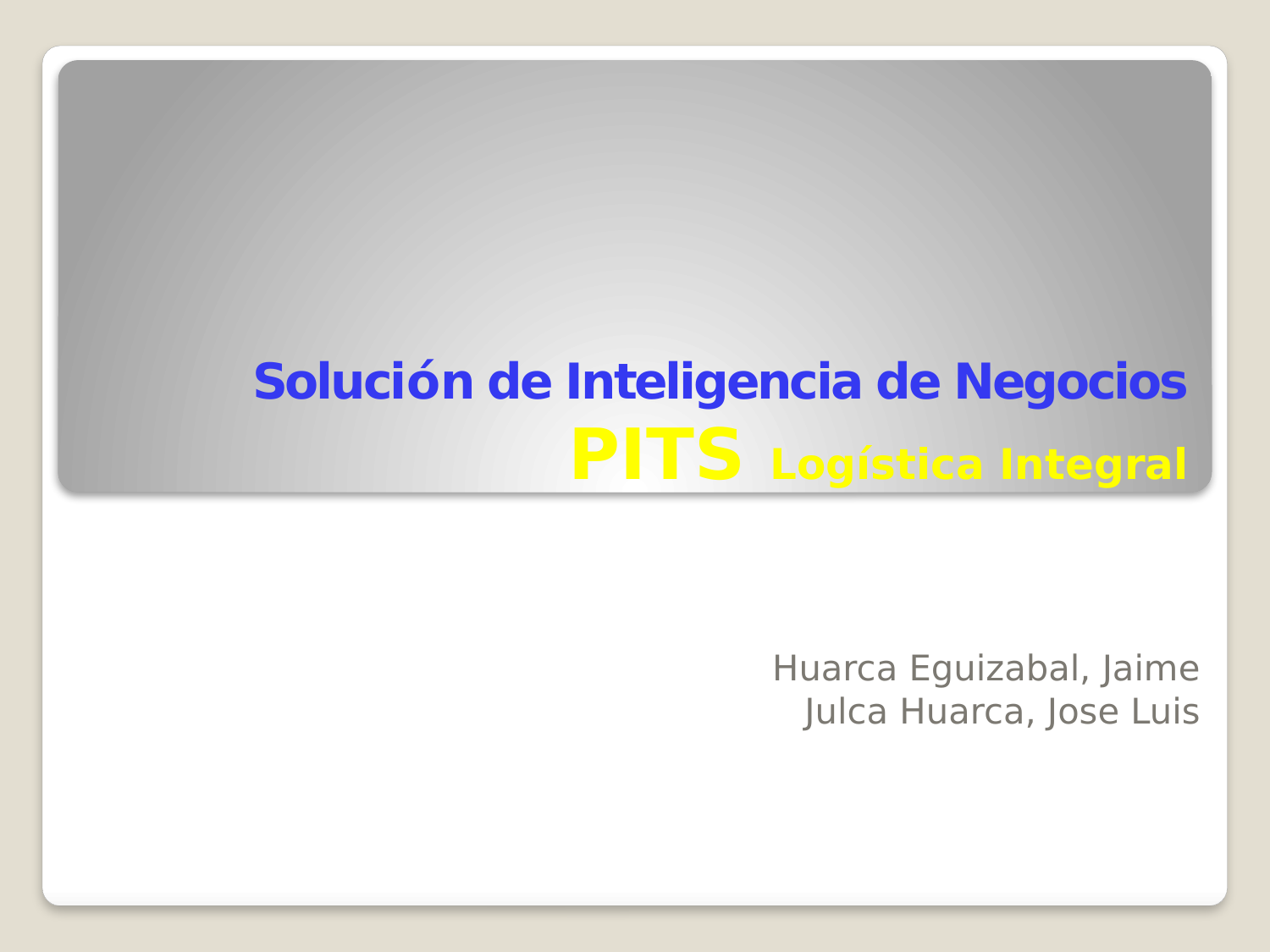

# Solución de Inteligencia de Negocios PITS Logística Integral
Huarca Eguizabal, Jaime
Julca Huarca, Jose Luis